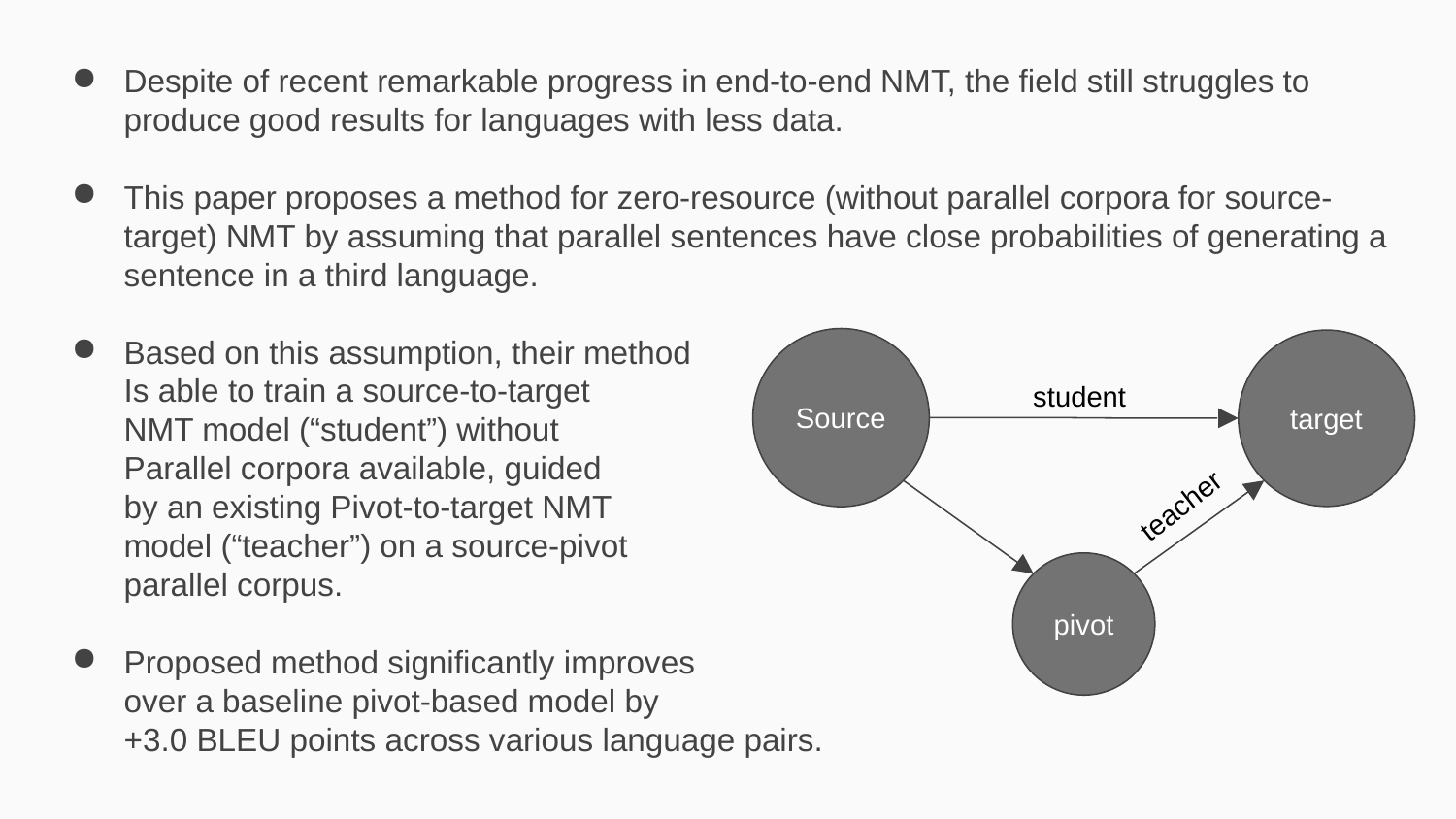

Despite of recent remarkable progress in end-to-end NMT, the field still struggles to produce good results for languages with less data.

This paper proposes a method for zero-resource (without parallel corpora for source-target) NMT by assuming that parallel sentences have close probabilities of generating a sentence in a third language.

Based on this assumption, their method
Is able to train a source-to-target
NMT model (“student”) without
Parallel corpora available, guided
by an existing Pivot-to-target NMT
model (“teacher”) on a source-pivot
parallel corpus.

Proposed method significantly improves
over a baseline pivot-based model by
+3.0 BLEU points across various language pairs.
Source
target
student
teacher
pivot